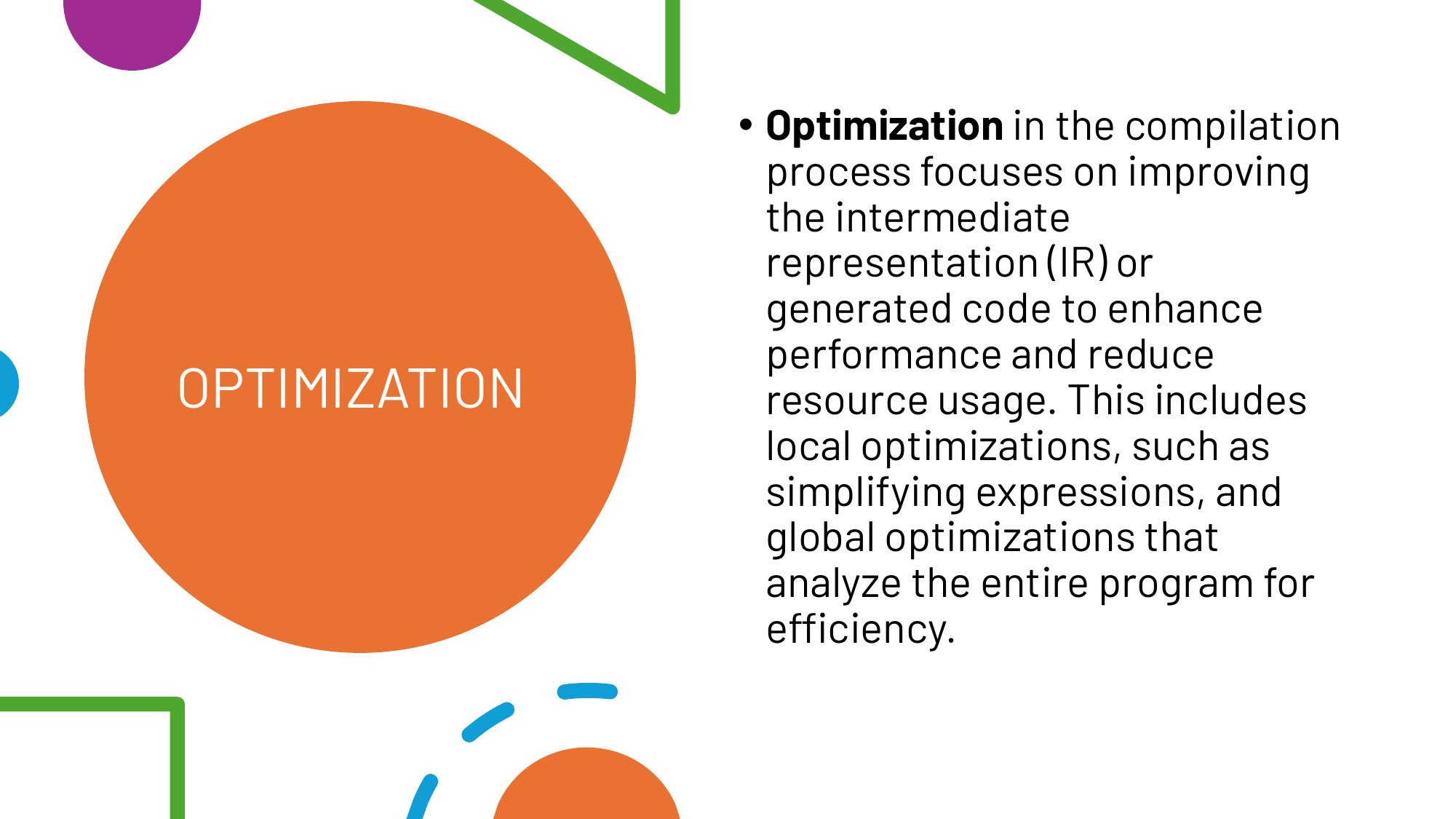

Optimization in the compilation process focuses on improving the intermediate representation (IR) or generated code to enhance performance and reduce resource usage. This includes local optimizations, such as simplifying expressions, and global optimizations that analyze the entire program for efficiency.

# OPTIMIZATION